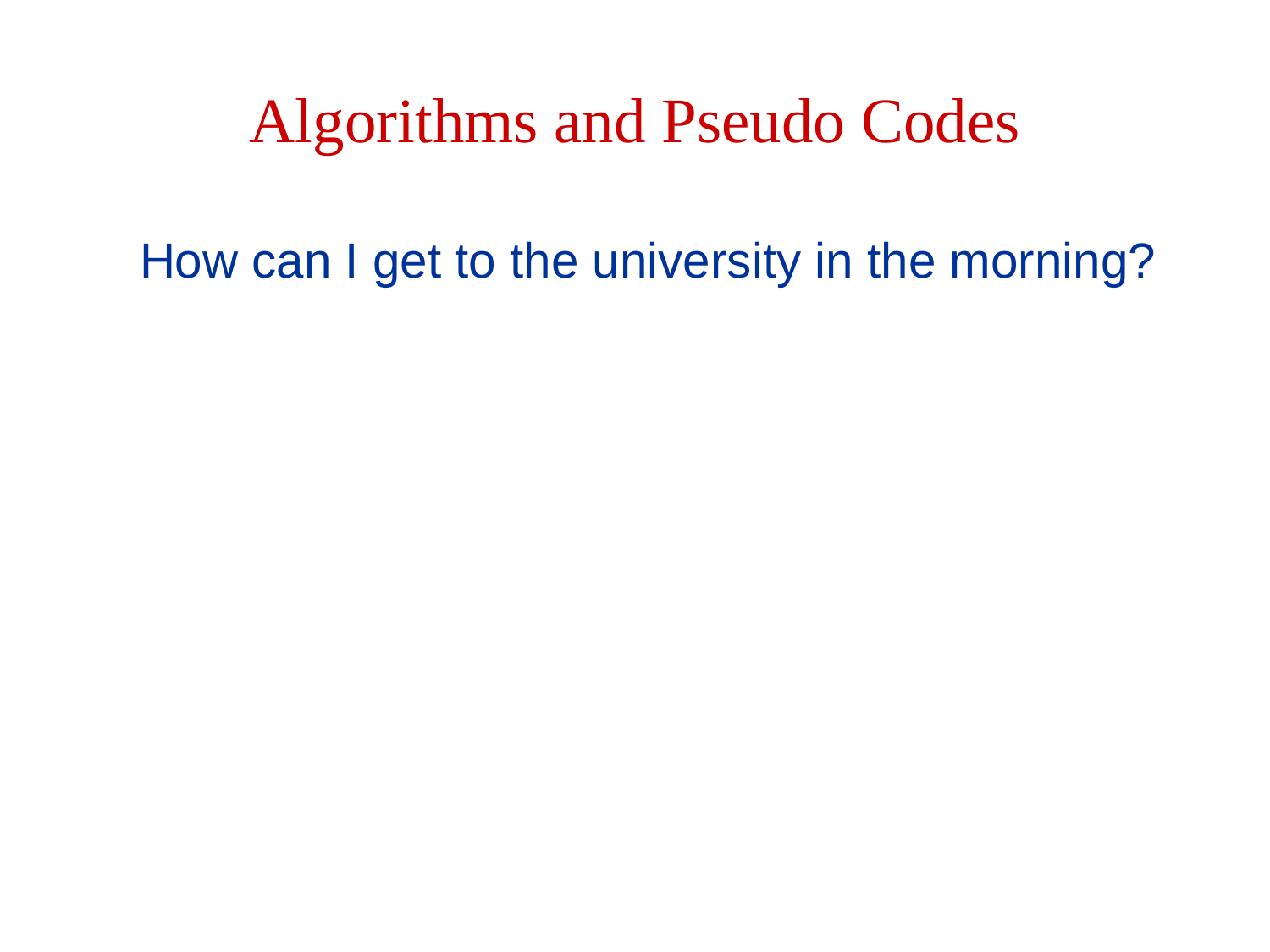

# Algorithms and Pseudo Codes
How can I get to the university in the morning?